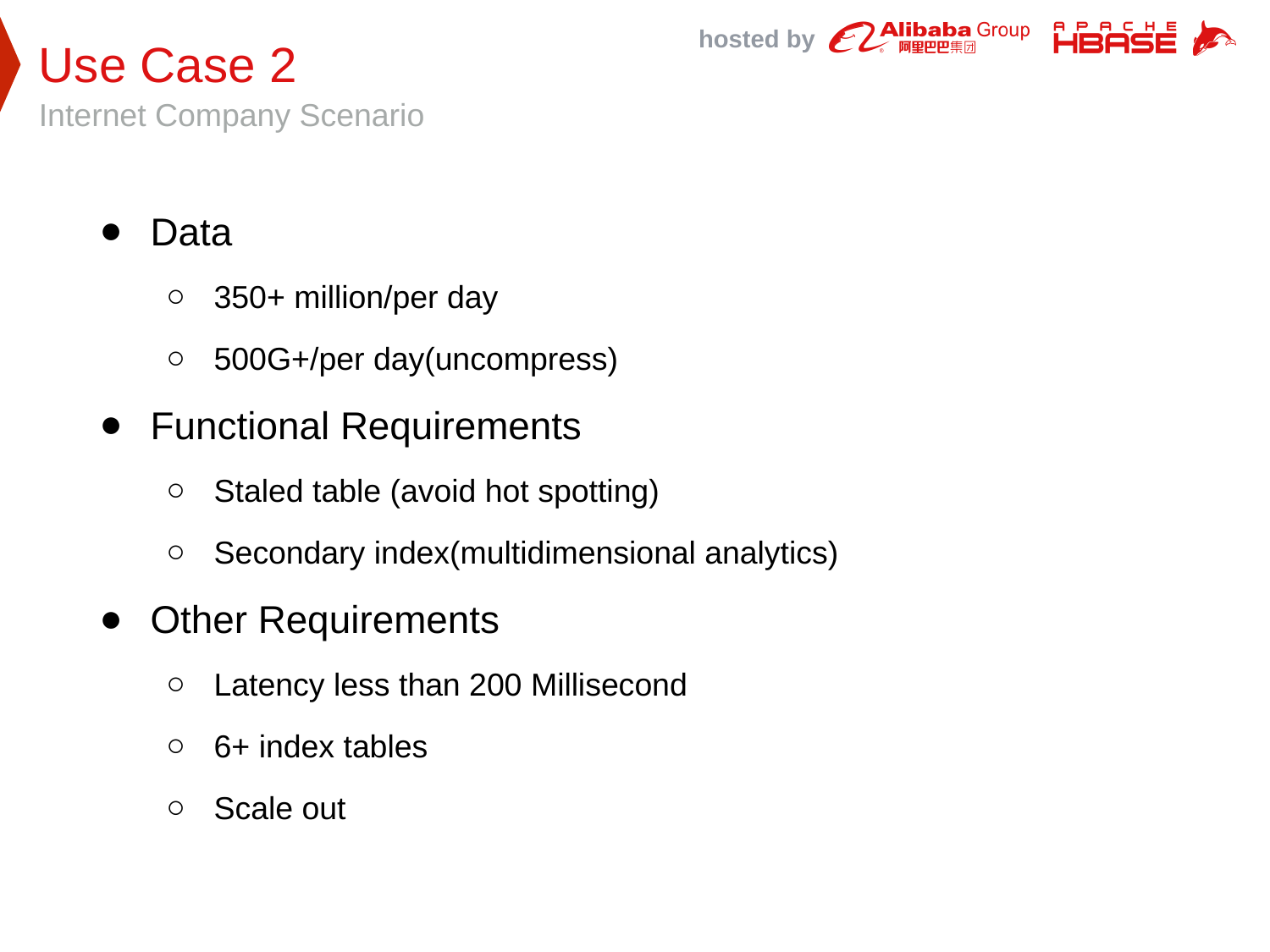

Use Case 2
Internet Company Scenario
Data
350+ million/per day
500G+/per day(uncompress)
Functional Requirements
Staled table (avoid hot spotting)
Secondary index(multidimensional analytics)
Other Requirements
Latency less than 200 Millisecond
6+ index tables
Scale out